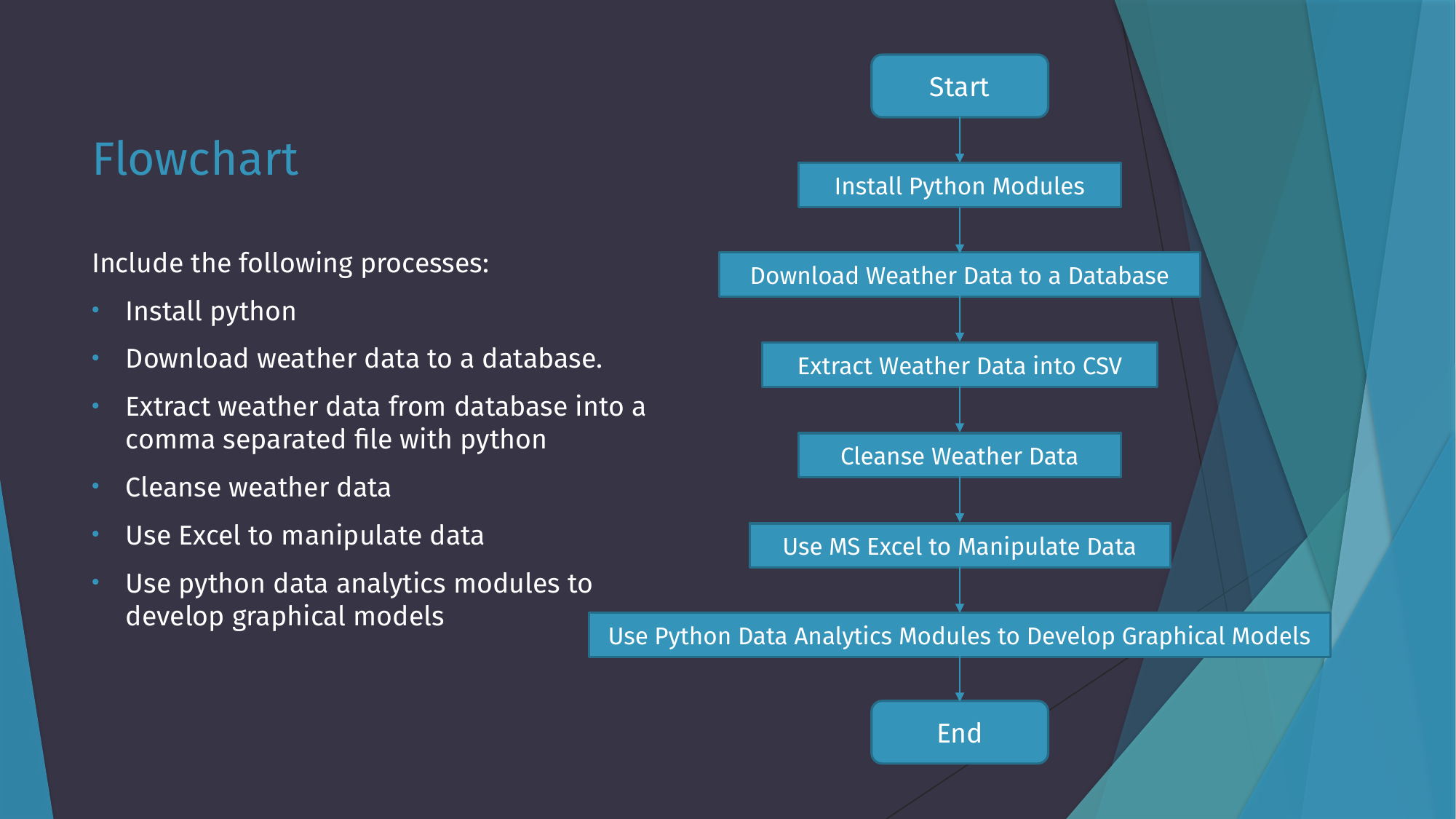

Start
# Flowchart
Install Python Modules
Include the following processes:
Install python
Download weather data to a database.
Extract weather data from database into a comma separated file with python
Cleanse weather data
Use Excel to manipulate data
Use python data analytics modules to develop graphical models

Download Weather Data to a Database
Extract Weather Data into CSV
Cleanse Weather Data
Use MS Excel to Manipulate Data
Use Python Data Analytics Modules to Develop Graphical Models
End